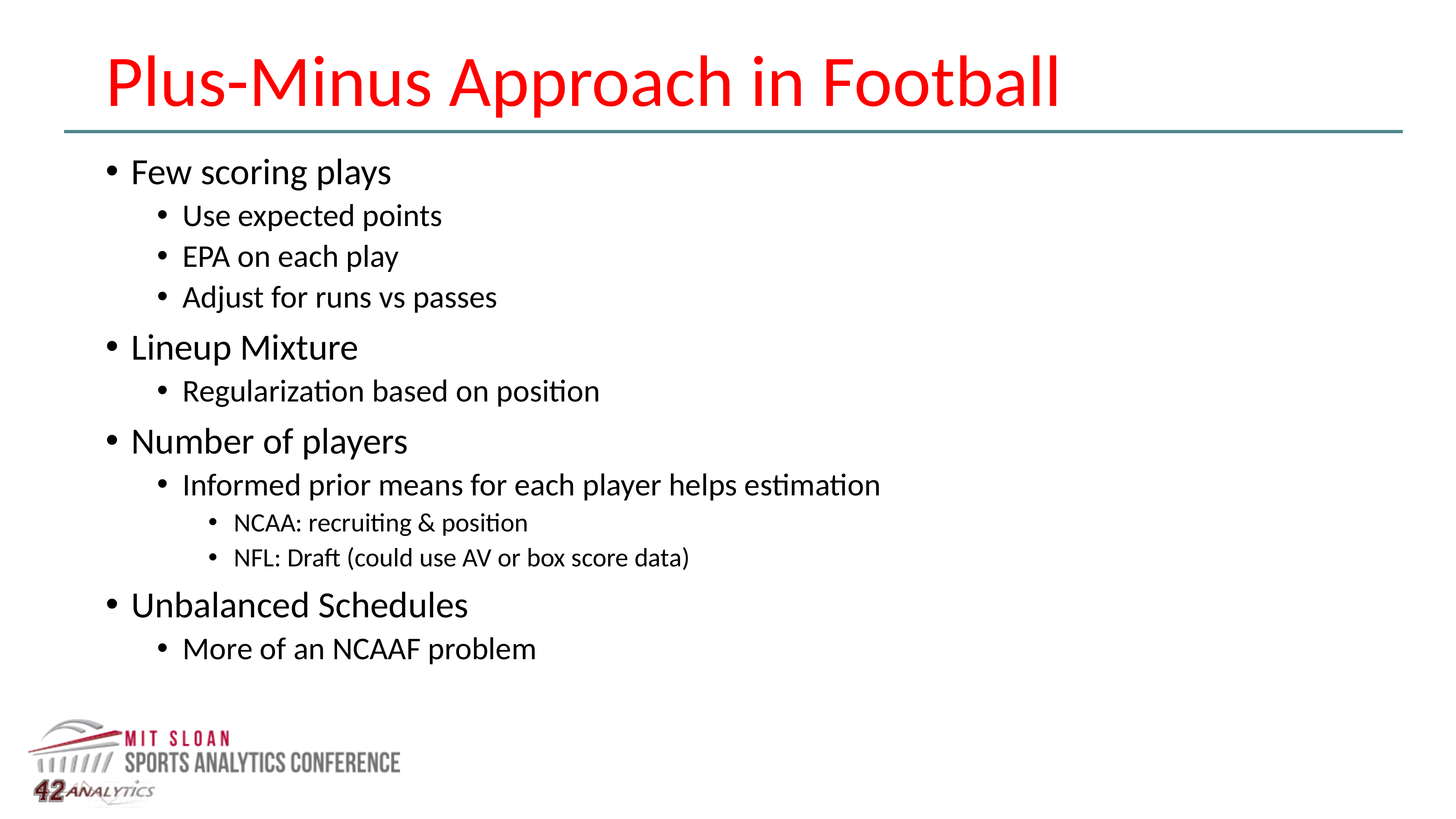

# Plus-Minus Approach in Football
Few scoring plays
Use expected points
EPA on each play
Adjust for runs vs passes
Lineup Mixture
Regularization based on position
Number of players
Informed prior means for each player helps estimation
NCAA: recruiting & position
NFL: Draft (could use AV or box score data)
Unbalanced Schedules
More of an NCAAF problem